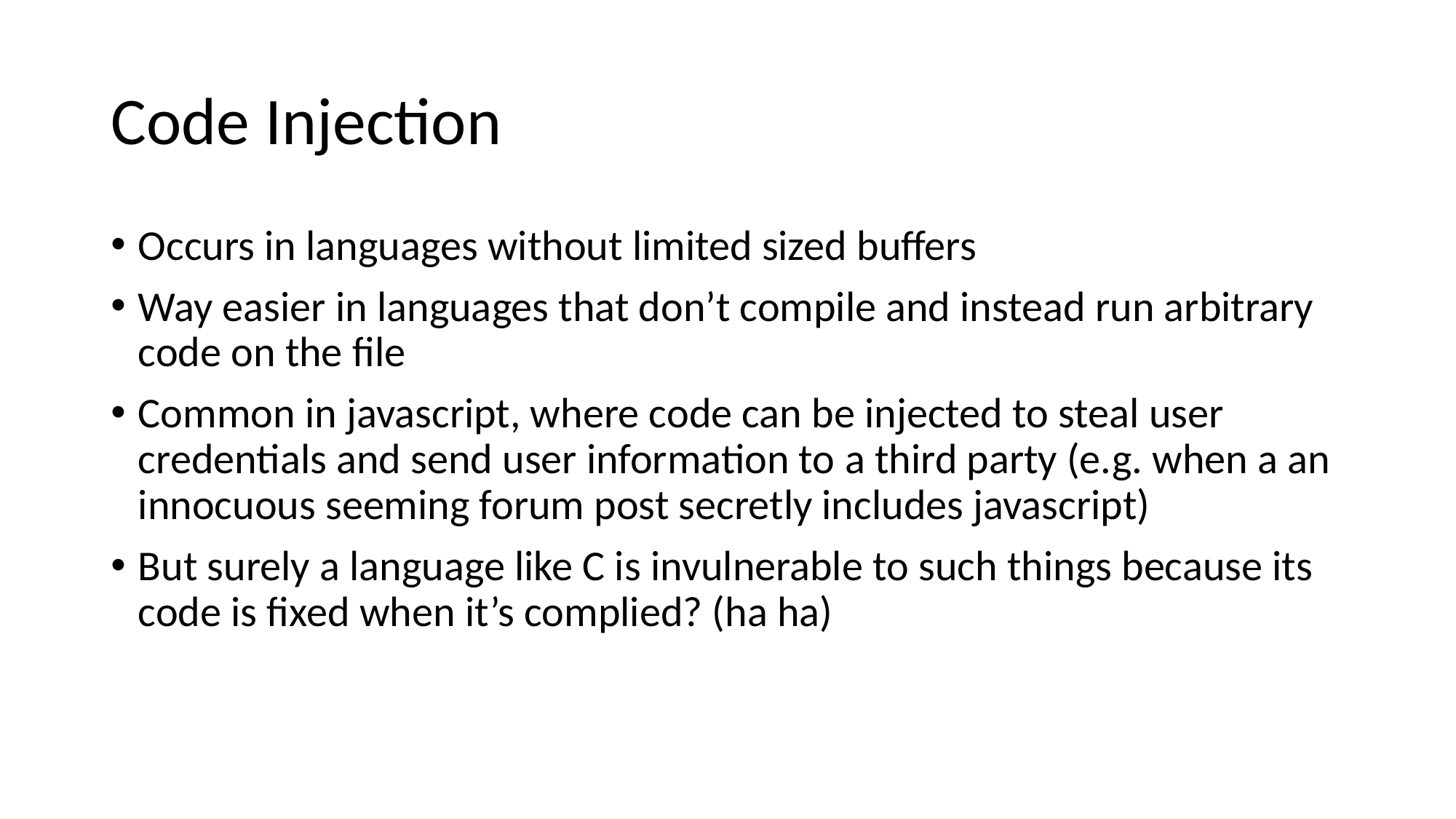

# Code Injection
Occurs in languages without limited sized buffers
Way easier in languages that don’t compile and instead run arbitrary code on the file
Common in javascript, where code can be injected to steal user credentials and send user information to a third party (e.g. when a an innocuous seeming forum post secretly includes javascript)
But surely a language like C is invulnerable to such things because its code is fixed when it’s complied? (ha ha)